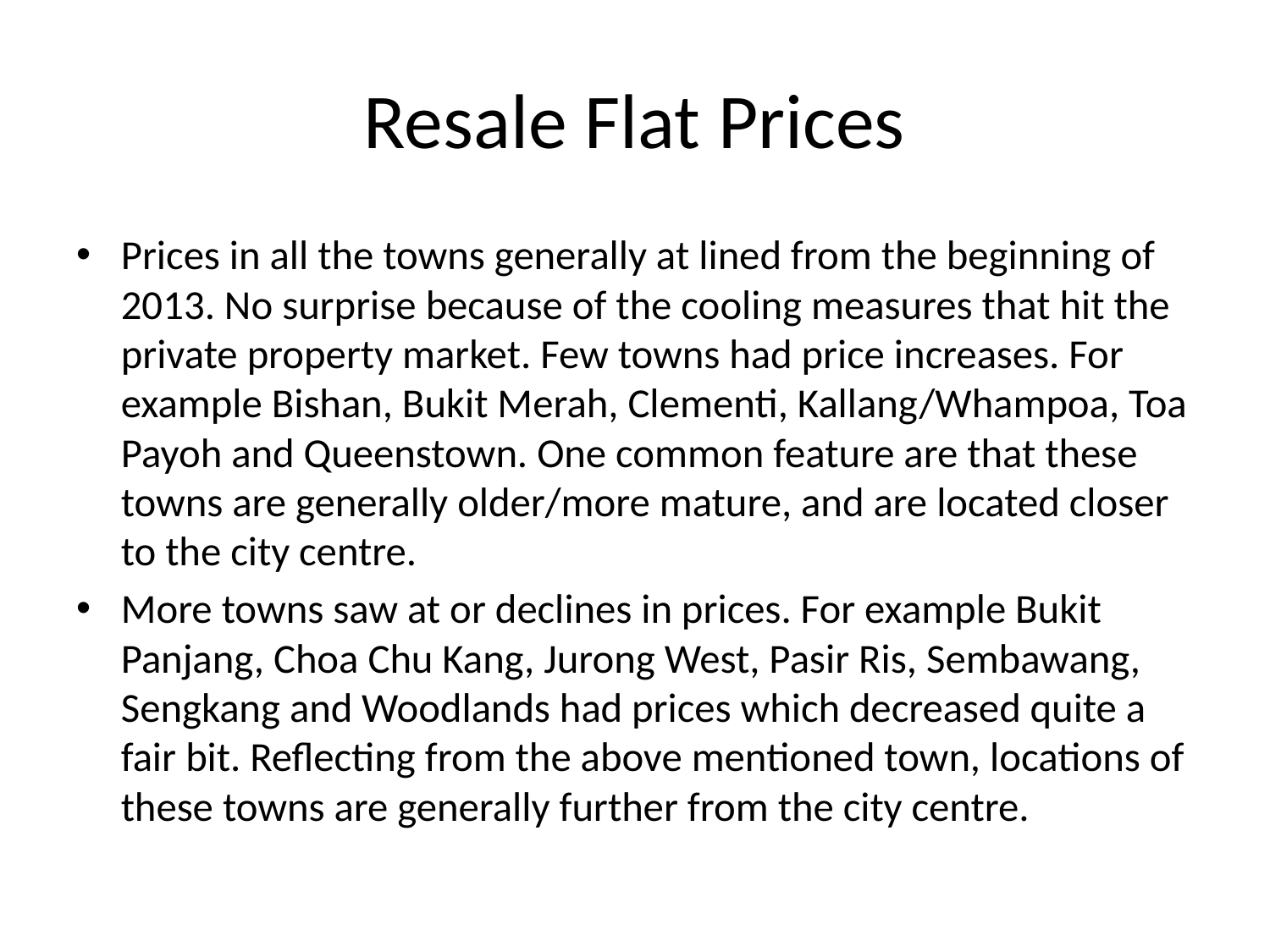

# Resale Flat Prices
Prices in all the towns generally at lined from the beginning of 2013. No surprise because of the cooling measures that hit the private property market. Few towns had price increases. For example Bishan, Bukit Merah, Clementi, Kallang/Whampoa, Toa Payoh and Queenstown. One common feature are that these towns are generally older/more mature, and are located closer to the city centre.
More towns saw at or declines in prices. For example Bukit Panjang, Choa Chu Kang, Jurong West, Pasir Ris, Sembawang, Sengkang and Woodlands had prices which decreased quite a fair bit. Reflecting from the above mentioned town, locations of these towns are generally further from the city centre.